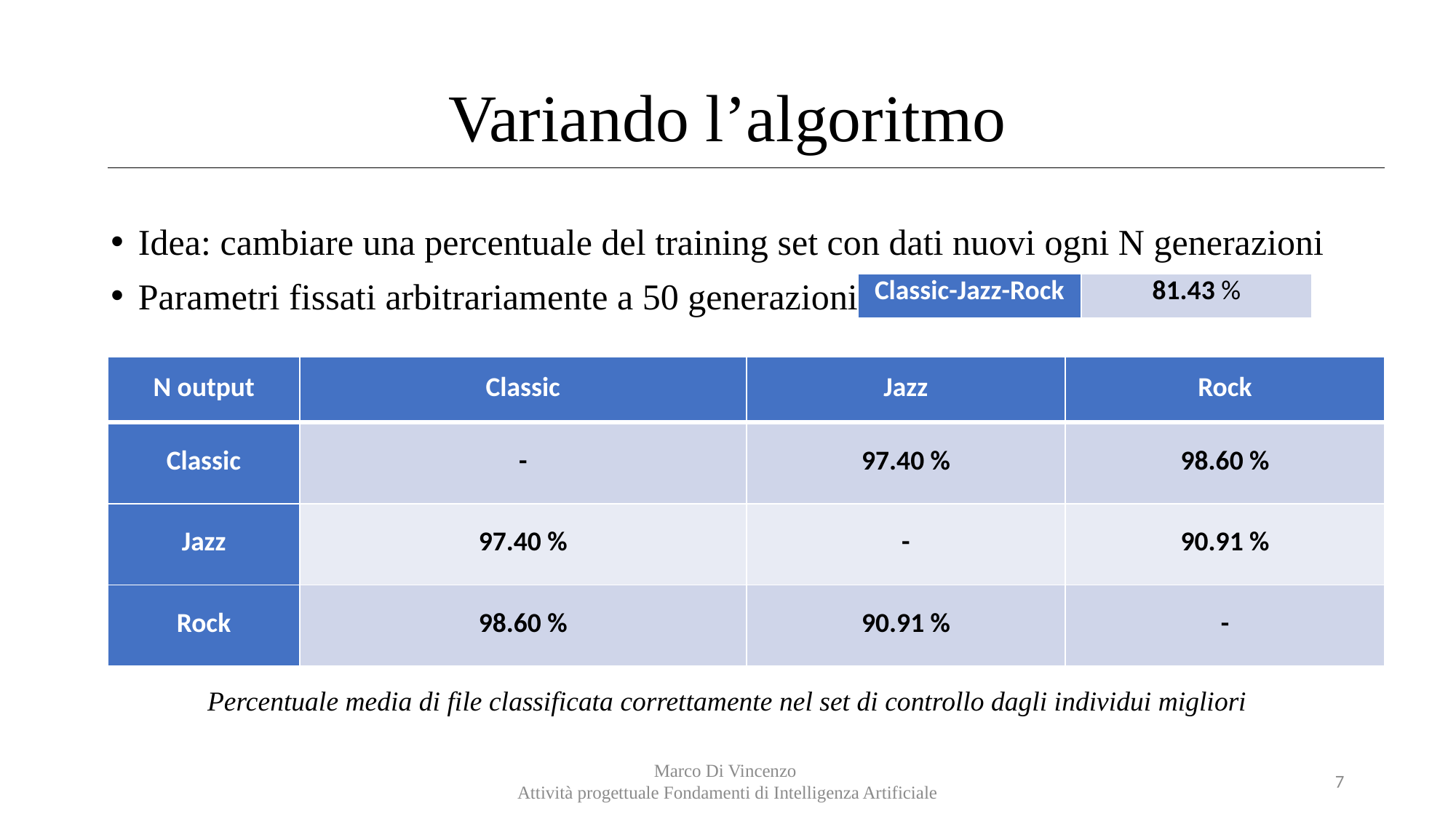

# Variando l’algoritmo
Idea: cambiare una percentuale del training set con dati nuovi ogni N generazioni
Parametri fissati arbitrariamente a 50 generazioni e 10% del set, scelta casuale
| Classic-Jazz-Rock | 69.99 % |
| --- | --- |
| Classic-Jazz-Rock | 81.43 % |
| --- | --- |
| 1 solo output | Classic | Jazz | Rock |
| --- | --- | --- | --- |
| Classic | - | 97.71 % | 98.95 % |
| Jazz | 97.71 % | - | 89.56 % |
| Rock | 98.95 % | 89.56 % | - |
| N output | Classic | Jazz | Rock |
| --- | --- | --- | --- |
| Classic | - | 97.40 % | 98.60 % |
| Jazz | 97.40 % | - | 90.91 % |
| Rock | 98.60 % | 90.91 % | - |
Percentuale media di file classificata correttamente nel set di controllo dagli individui migliori
Marco Di Vincenzo
Attività progettuale Fondamenti di Intelligenza Artificiale
7